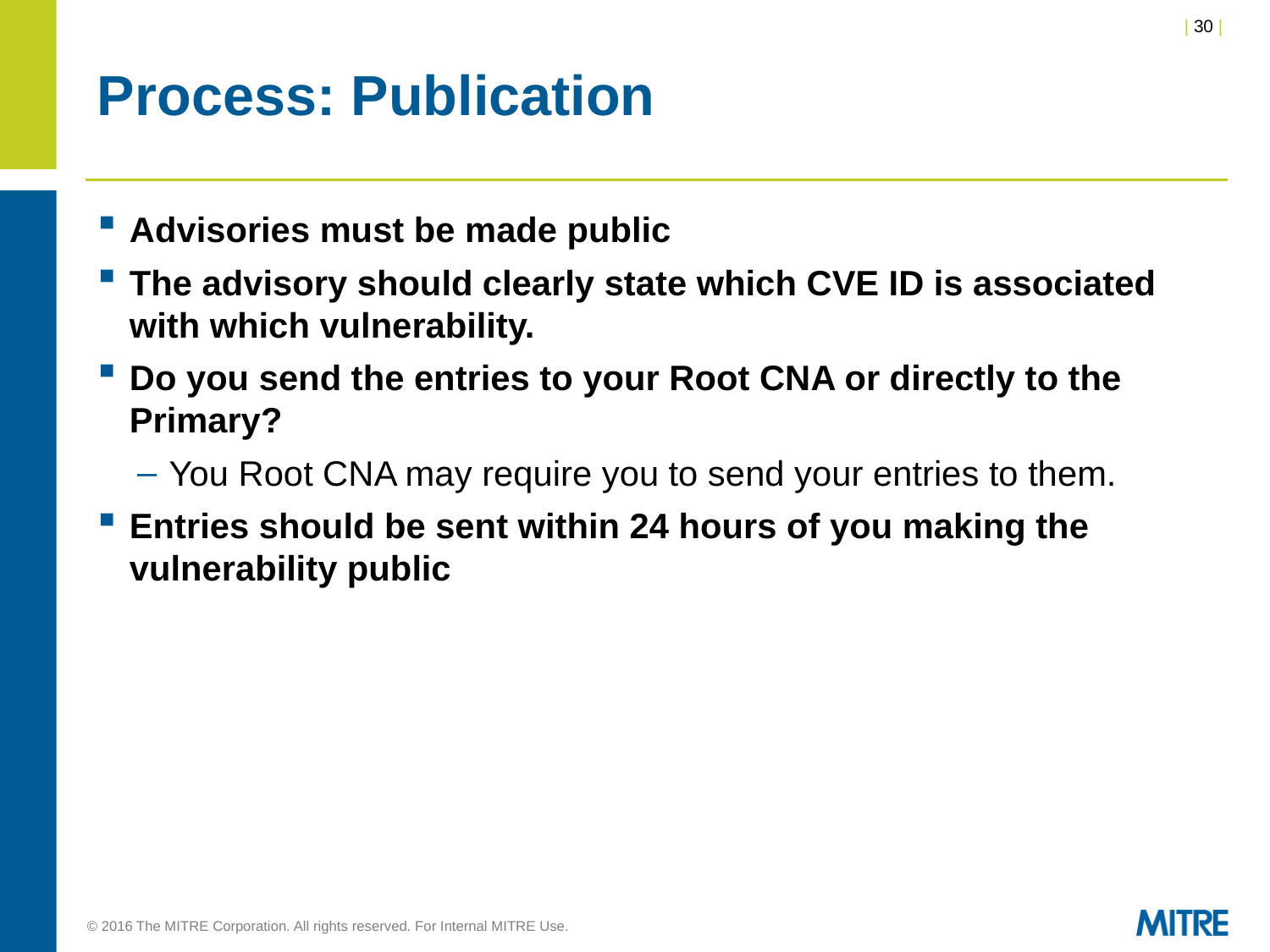

# Process: Publication
Advisories must be made public
The advisory should clearly state which CVE ID is associated with which vulnerability.
Do you send the entries to your Root CNA or directly to the Primary?
You Root CNA may require you to send your entries to them.
Entries should be sent within 24 hours of you making the vulnerability public